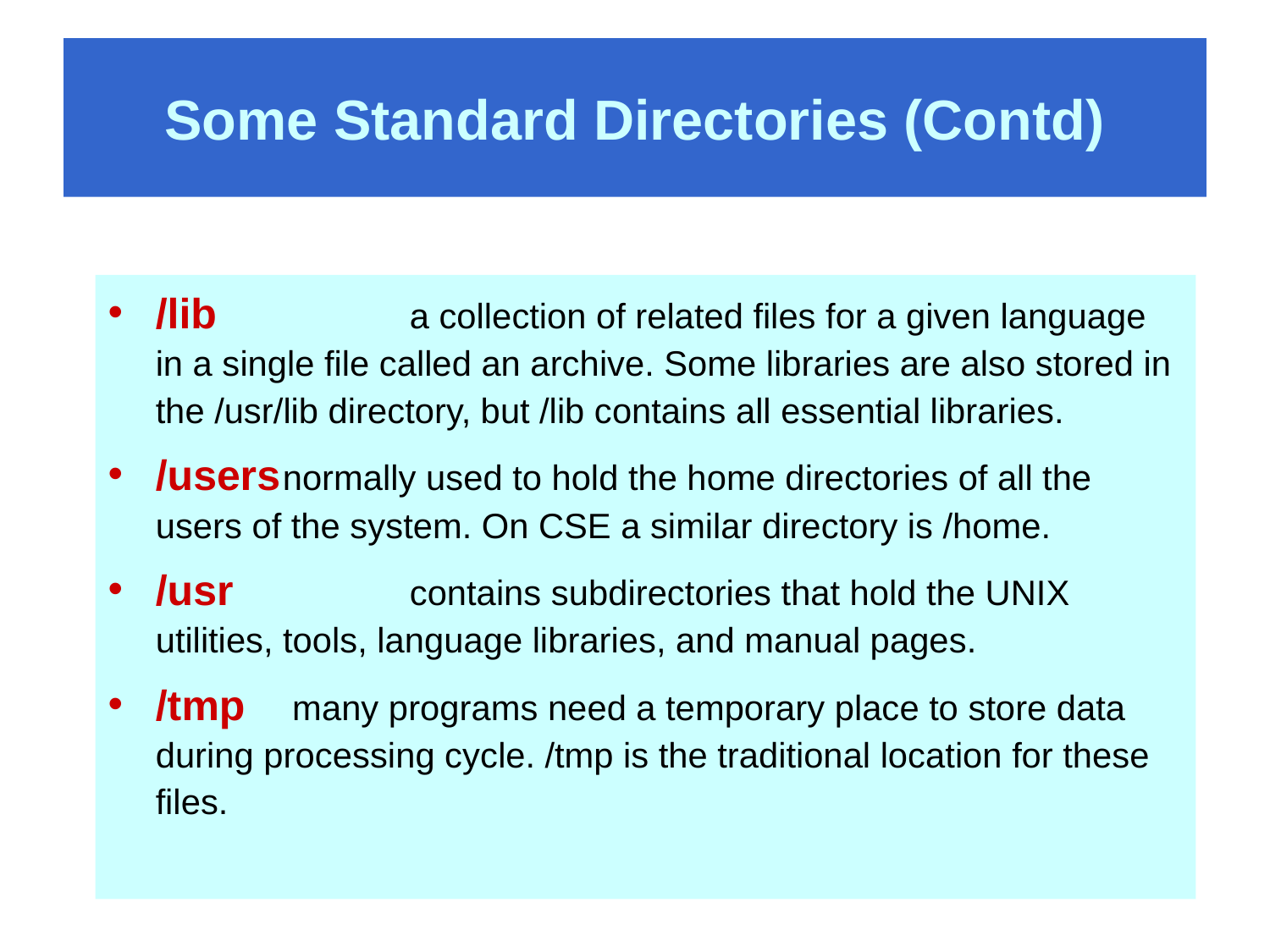

# Some Standard Directories (Contd)
/lib		a collection of related files for a given language in a single file called an archive. Some libraries are also stored in the /usr/lib directory, but /lib contains all essential libraries.
/users	normally used to hold the home directories of all the users of the system. On CSE a similar directory is /home.
/usr		contains subdirectories that hold the UNIX utilities, tools, language libraries, and manual pages.
/tmp	 many programs need a temporary place to store data during processing cycle. /tmp is the traditional location for these files.